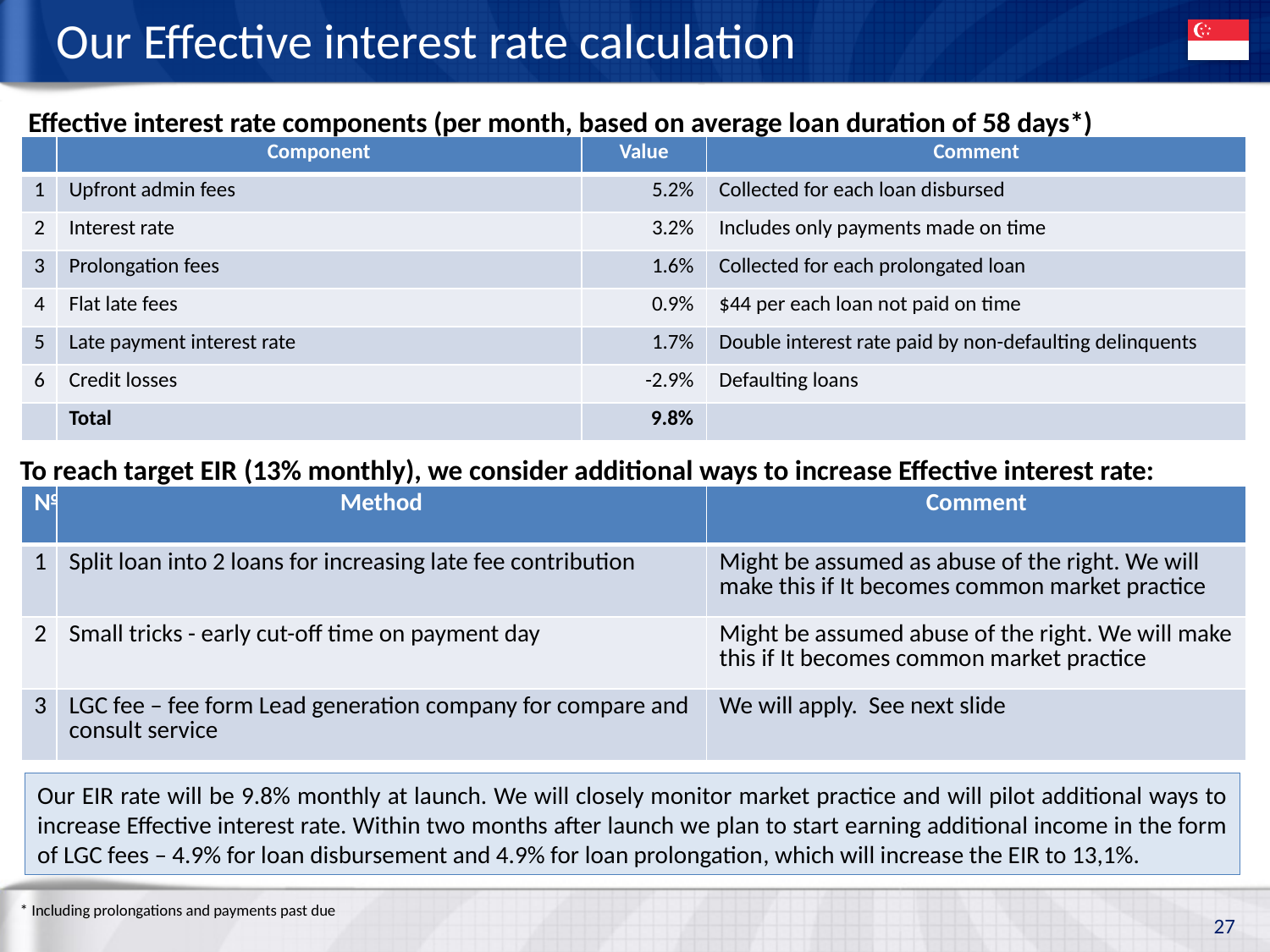

# Our Effective interest rate calculation

Effective interest rate components (per month, based on average loan duration of 58 days*)
|  | Component | Value | Comment |
| --- | --- | --- | --- |
| 1 | Upfront admin fees | 5.2% | Collected for each loan disbursed |
| 2 | Interest rate | 3.2% | Includes only payments made on time |
| 3 | Prolongation fees | 1.6% | Collected for each prolongated loan |
| 4 | Flat late fees | 0.9% | $44 per each loan not paid on time |
| 5 | Late payment interest rate | 1.7% | Double interest rate paid by non-defaulting delinquents |
| 6 | Credit losses | -2.9% | Defaulting loans |
|  | Total | 9.8% |  |
To reach target EIR (13% monthly), we consider additional ways to increase Effective interest rate:
| № | Method | Comment |
| --- | --- | --- |
| 1 | Split loan into 2 loans for increasing late fee contribution | Might be assumed as abuse of the right. We will make this if It becomes common market practice |
| 2 | Small tricks - early cut-off time on payment day | Might be assumed abuse of the right. We will make this if It becomes common market practice |
| 3 | LGC fee – fee form Lead generation company for compare and consult service | We will apply. See next slide |
Our EIR rate will be 9.8% monthly at launch. We will closely monitor market practice and will pilot additional ways to increase Effective interest rate. Within two months after launch we plan to start earning additional income in the form of LGC fees – 4.9% for loan disbursement and 4.9% for loan prolongation, which will increase the EIR to 13,1%.
* Including prolongations and payments past due
27